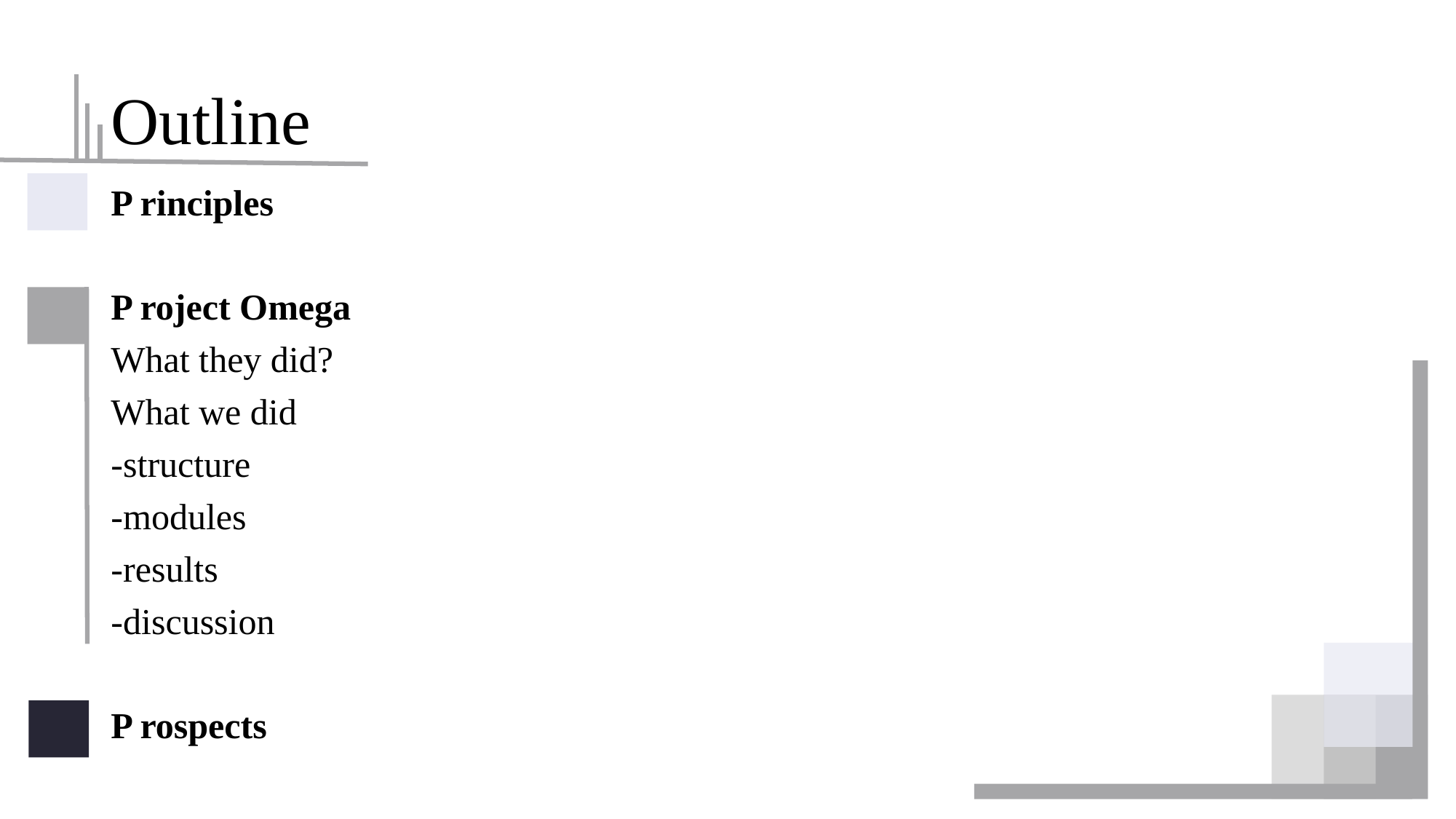

# Outline

P rinciples

P roject Omega
What they did?
What we did
-structure
-modules
-results
-discussion

P rospects